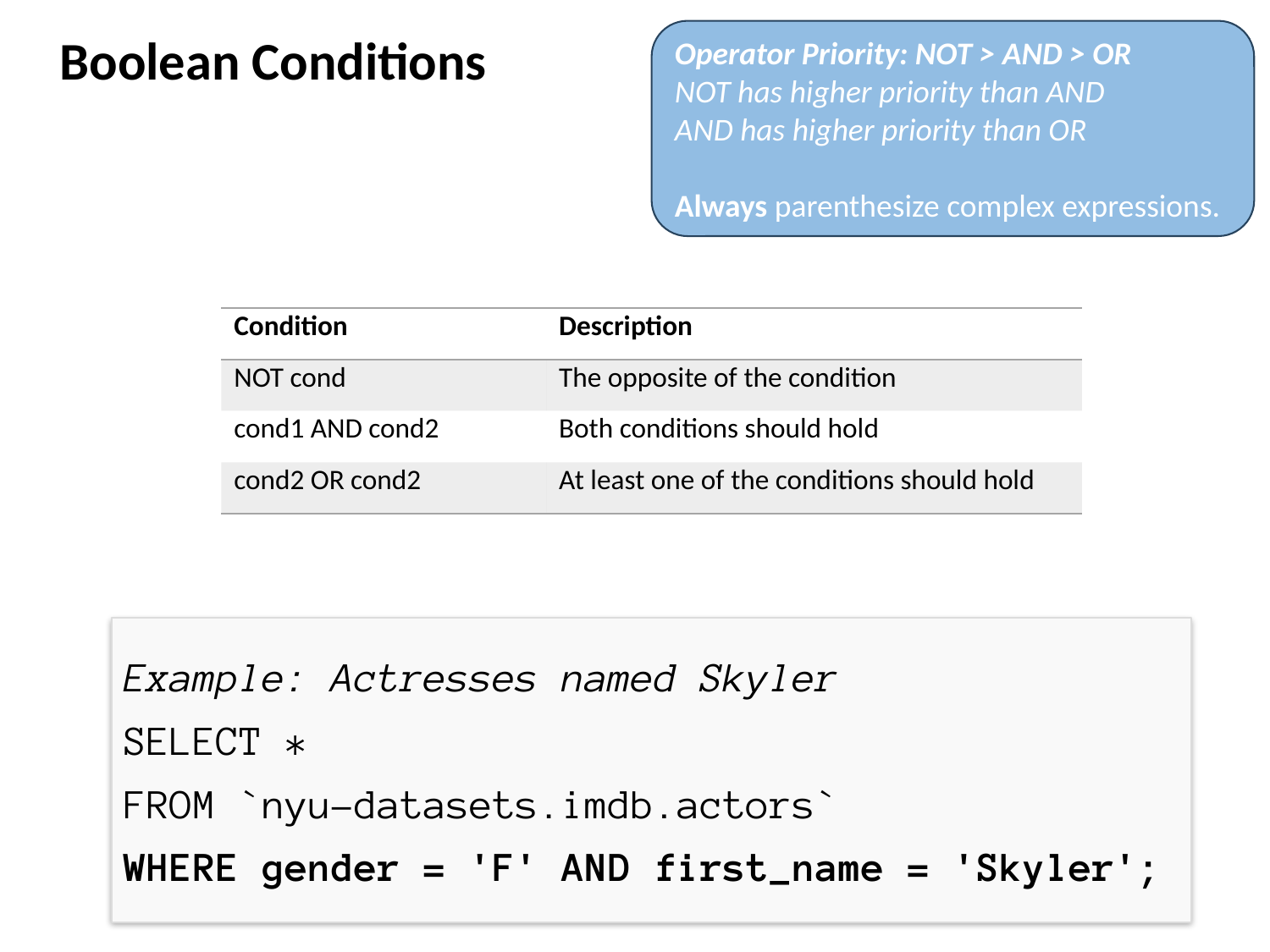

Boolean Conditions
Operator Priority: NOT > AND > OR
NOT has higher priority than AND
AND has higher priority than OR

Always parenthesize complex expressions.
| Condition | Description |
| --- | --- |
| NOT cond | The opposite of the condition |
| cond1 AND cond2 | Both conditions should hold |
| cond2 OR cond2 | At least one of the conditions should hold |
Example: Actresses named Skyler
SELECT *
FROM `nyu-datasets.imdb.actors`
WHERE gender = 'F' AND first_name = 'Skyler';